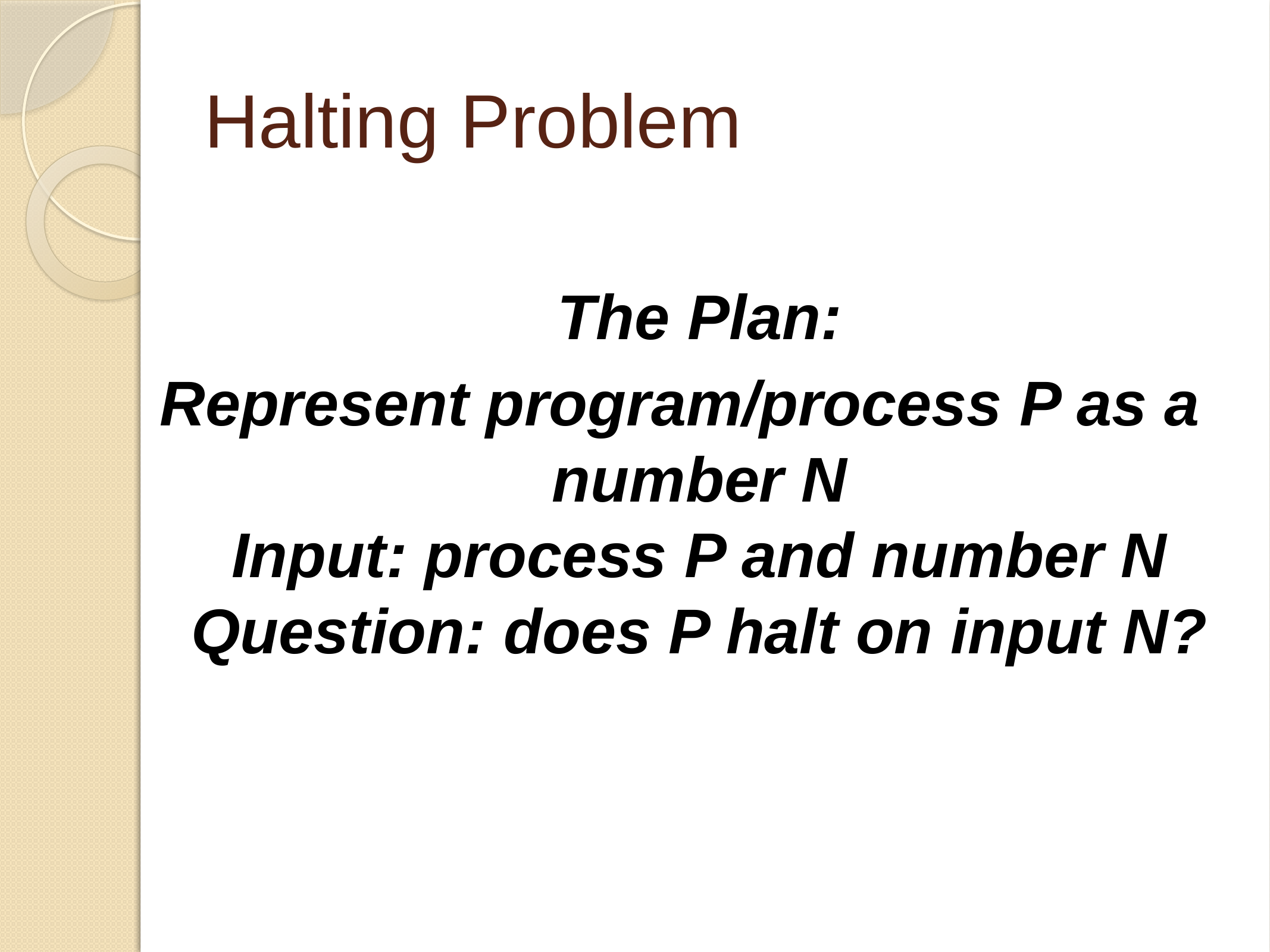

# Halting Problem
The Plan:
Represent program/process P as a number N
Input: process P and number N
Question: does P halt on input N?